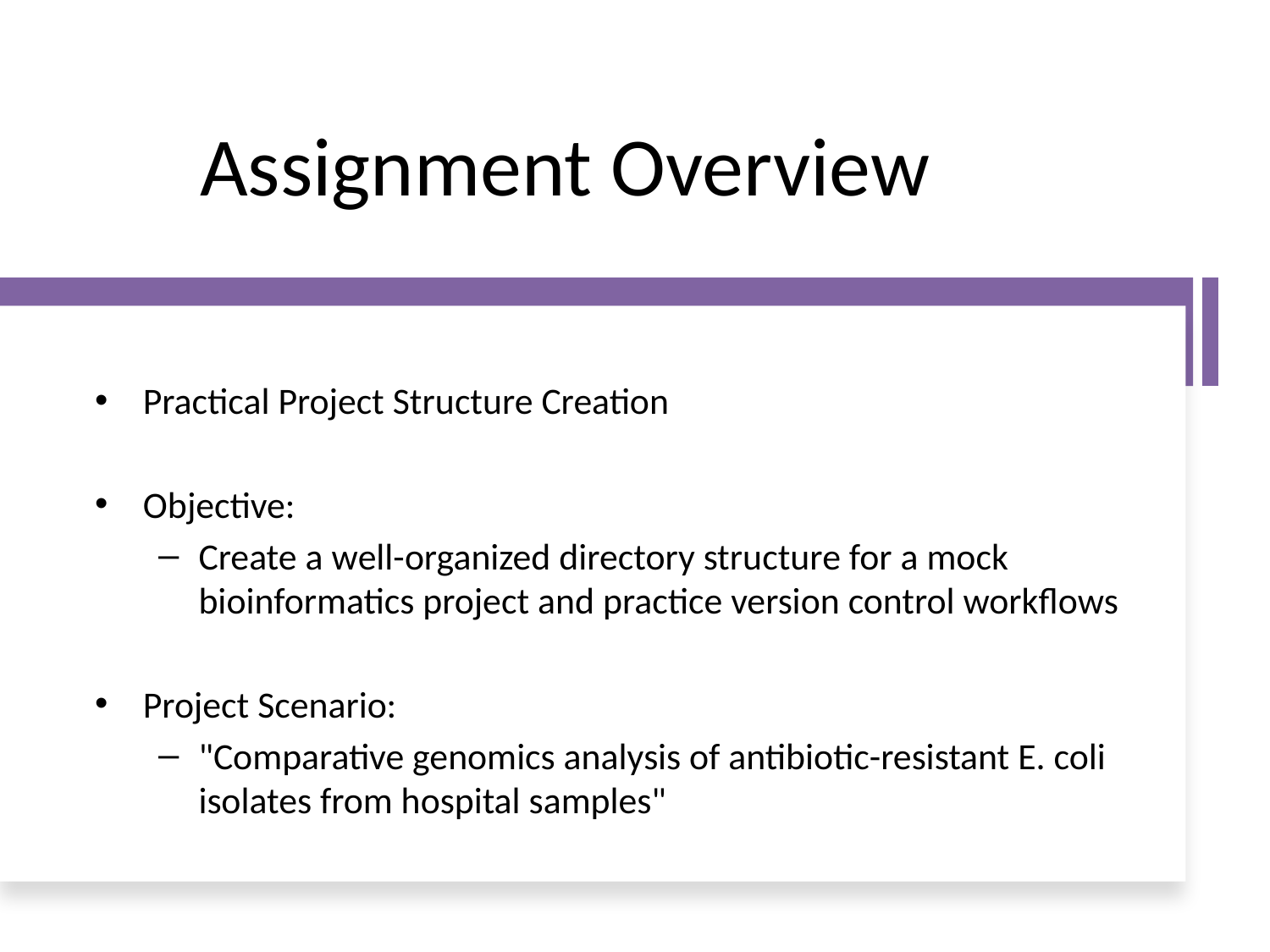

# Assignment Overview

Practical Project Structure Creation

Objective:
Create a well-organized directory structure for a mock bioinformatics project and practice version control workflows

Project Scenario:
"Comparative genomics analysis of antibiotic-resistant E. coli isolates from hospital samples"